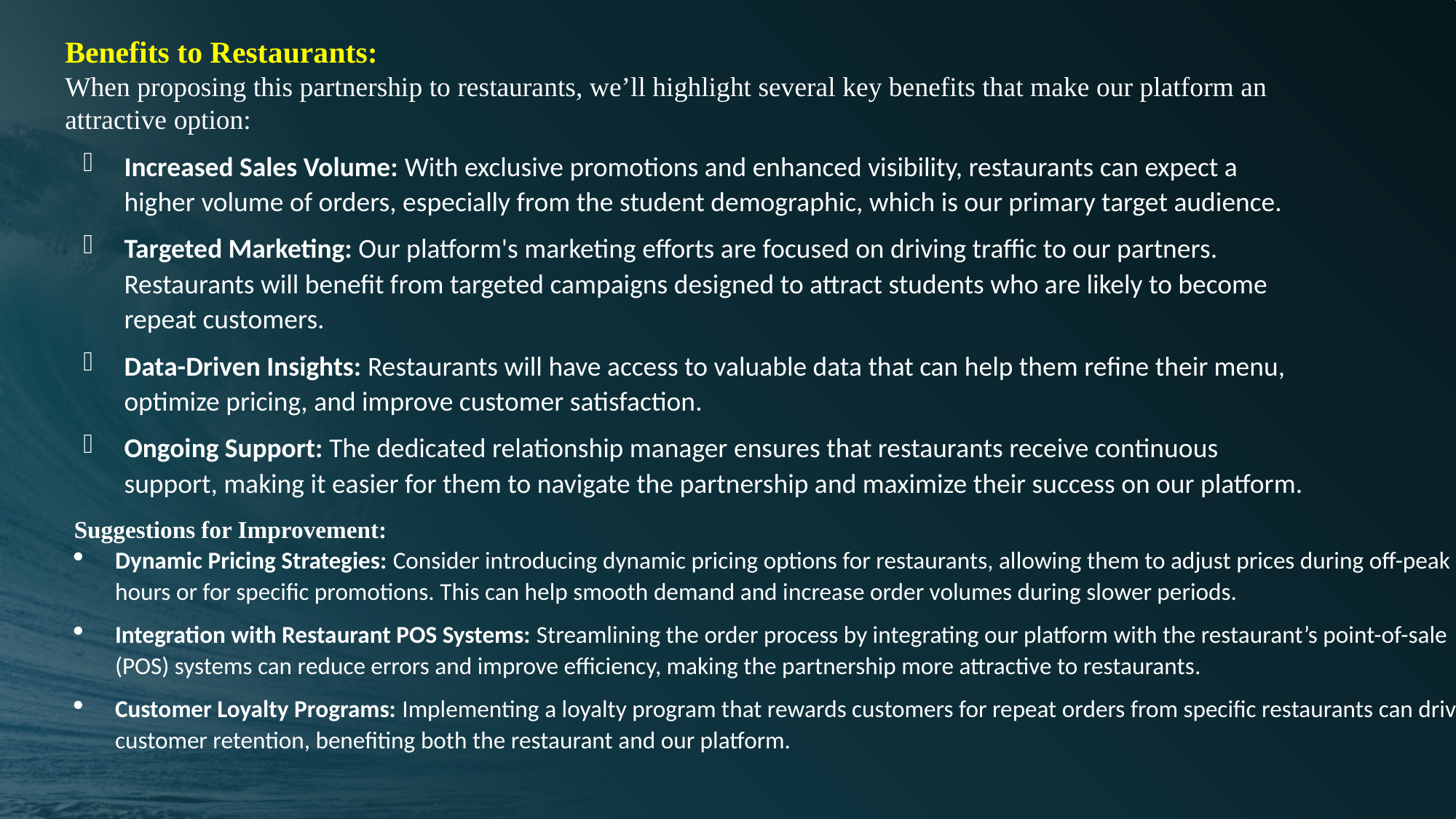

Benefits to Restaurants:
When proposing this partnership to restaurants, we’ll highlight several key benefits that make our platform an attractive option:
Increased Sales Volume: With exclusive promotions and enhanced visibility, restaurants can expect a higher volume of orders, especially from the student demographic, which is our primary target audience.
Targeted Marketing: Our platform's marketing efforts are focused on driving traffic to our partners. Restaurants will benefit from targeted campaigns designed to attract students who are likely to become repeat customers.
Data-Driven Insights: Restaurants will have access to valuable data that can help them refine their menu, optimize pricing, and improve customer satisfaction.
Ongoing Support: The dedicated relationship manager ensures that restaurants receive continuous support, making it easier for them to navigate the partnership and maximize their success on our platform.
Suggestions for Improvement:
Dynamic Pricing Strategies: Consider introducing dynamic pricing options for restaurants, allowing them to adjust prices during off-peak hours or for specific promotions. This can help smooth demand and increase order volumes during slower periods.
Integration with Restaurant POS Systems: Streamlining the order process by integrating our platform with the restaurant’s point-of-sale (POS) systems can reduce errors and improve efficiency, making the partnership more attractive to restaurants.
Customer Loyalty Programs: Implementing a loyalty program that rewards customers for repeat orders from specific restaurants can drive customer retention, benefiting both the restaurant and our platform.